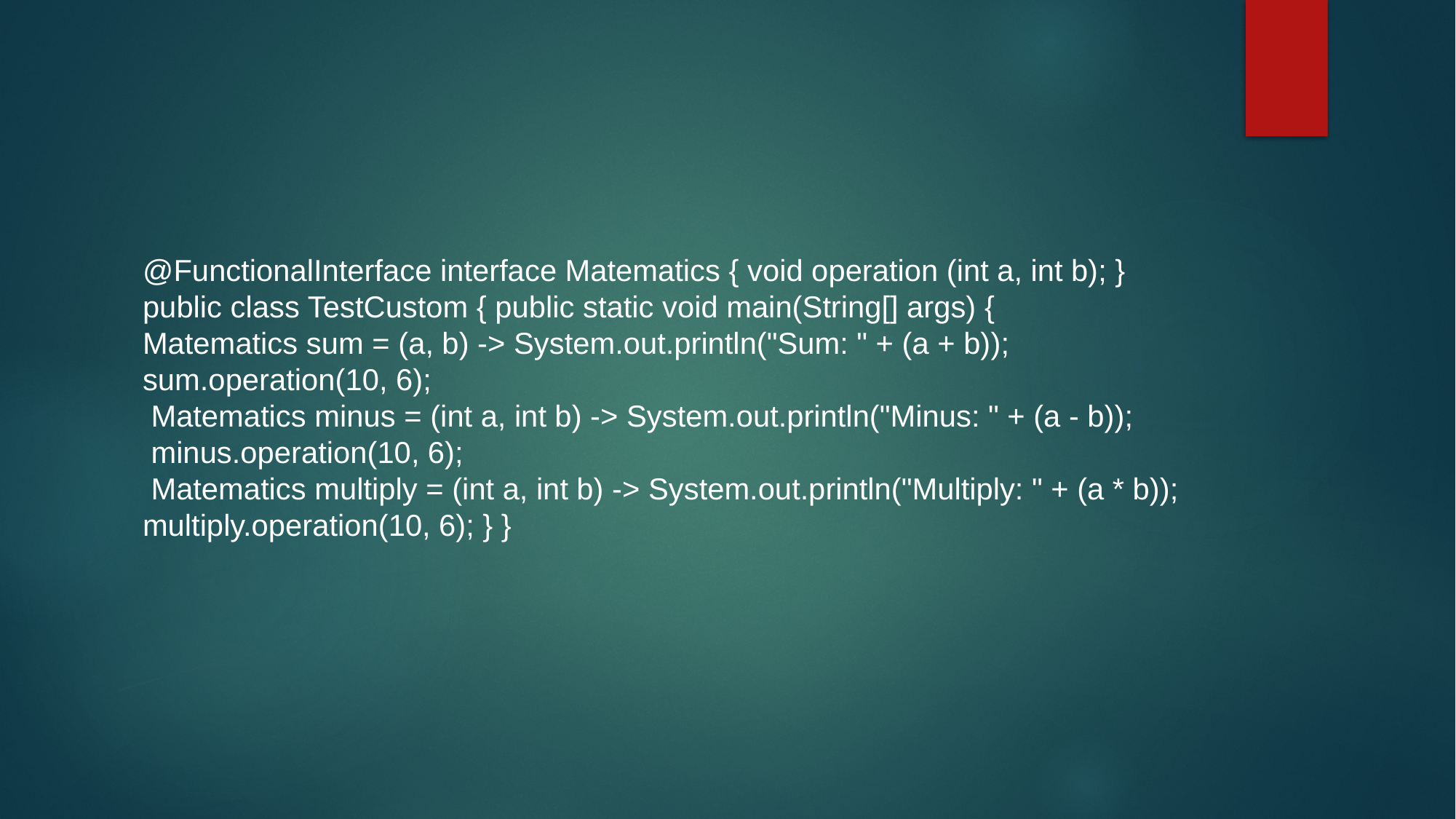

#
@FunctionalInterface interface Matematics { void operation (int a, int b); }
public class TestCustom { public static void main(String[] args) {
Matematics sum = (a, b) -> System.out.println("Sum: " + (a + b));
sum.operation(10, 6);
 Matematics minus = (int a, int b) -> System.out.println("Minus: " + (a - b));
 minus.operation(10, 6);
 Matematics multiply = (int a, int b) -> System.out.println("Multiply: " + (a * b));
multiply.operation(10, 6); } }